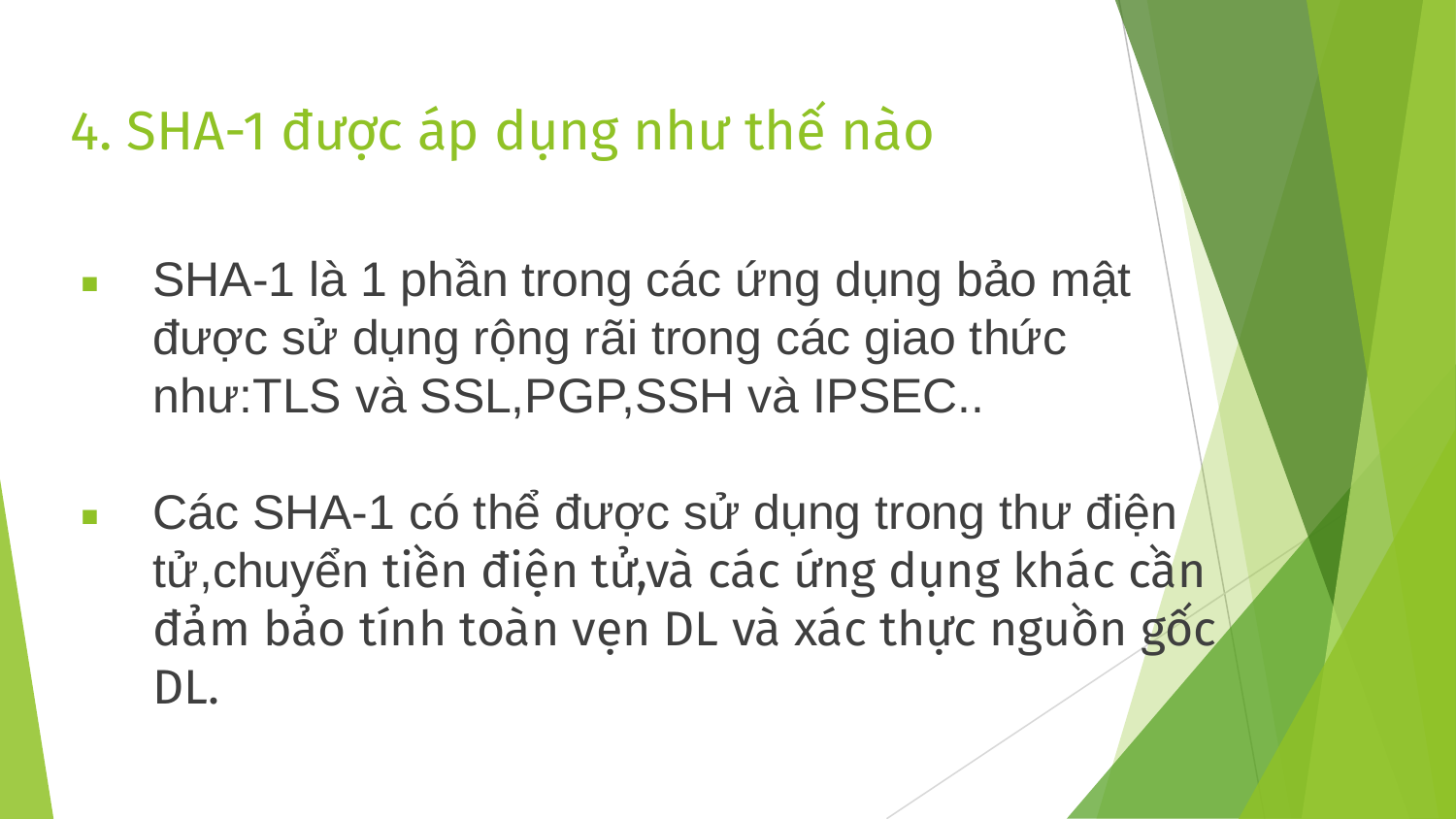

# 4. SHA-1 được áp dụng như thế nào
SHA-1 là 1 phần trong các ứng dụng bảo mật được sử dụng rộng rãi trong các giao thức như:TLS và SSL,PGP,SSH và IPSEC..

Các SHA-1 có thể được sử dụng trong thư điện tử,chuyển tiền điện tử,và các ứng dụng khác cần đảm bảo tính toàn vẹn DL và xác thực nguồn gốc DL.